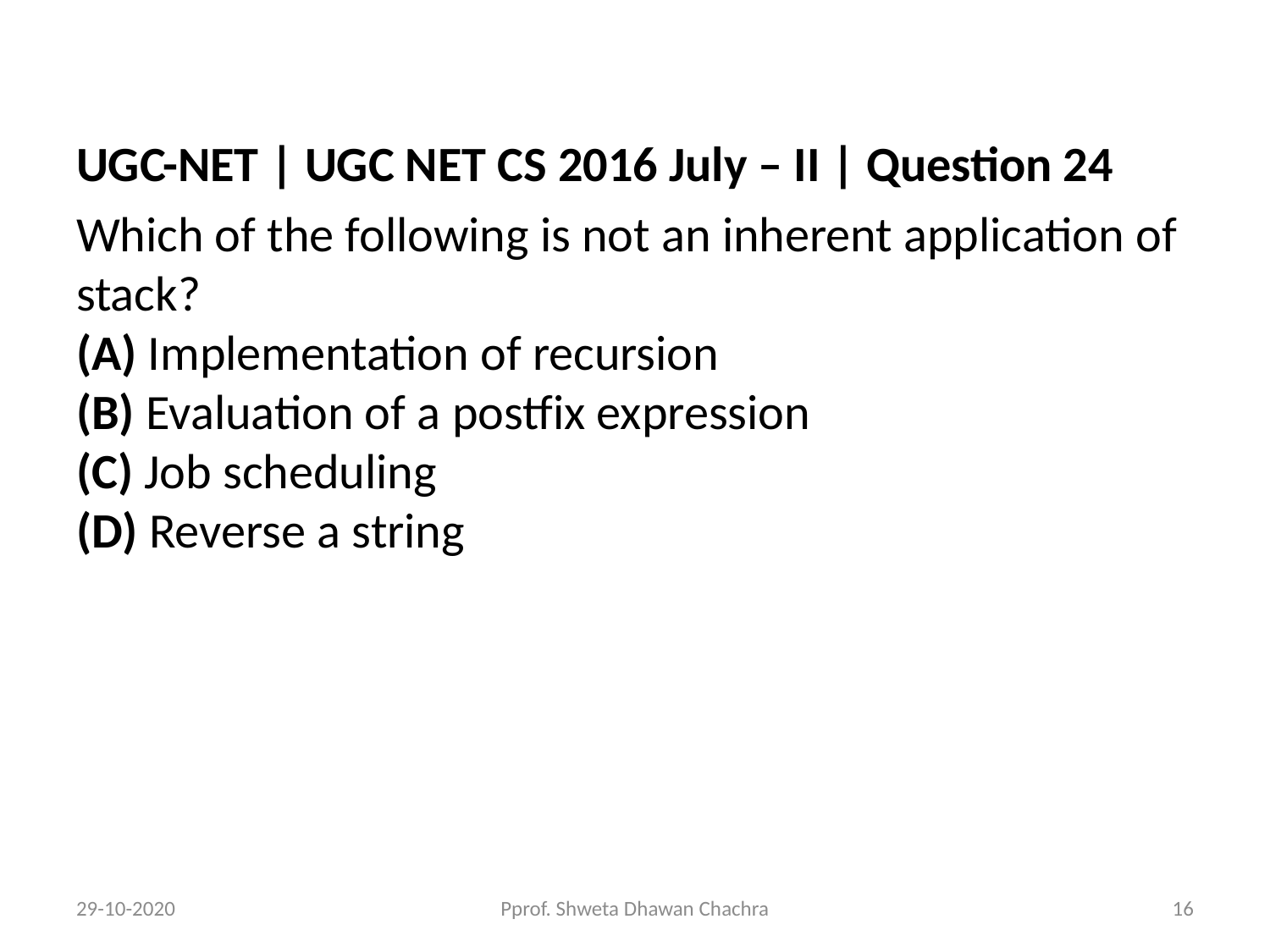

UGC-NET | UGC NET CS 2016 July – II | Question 24
Which of the following is not an inherent application of stack?
(A) Implementation of recursion
(B) Evaluation of a postfix expression
(C) Job scheduling
(D) Reverse a string

29-10-2020
Pprof. Shweta Dhawan Chachra
16